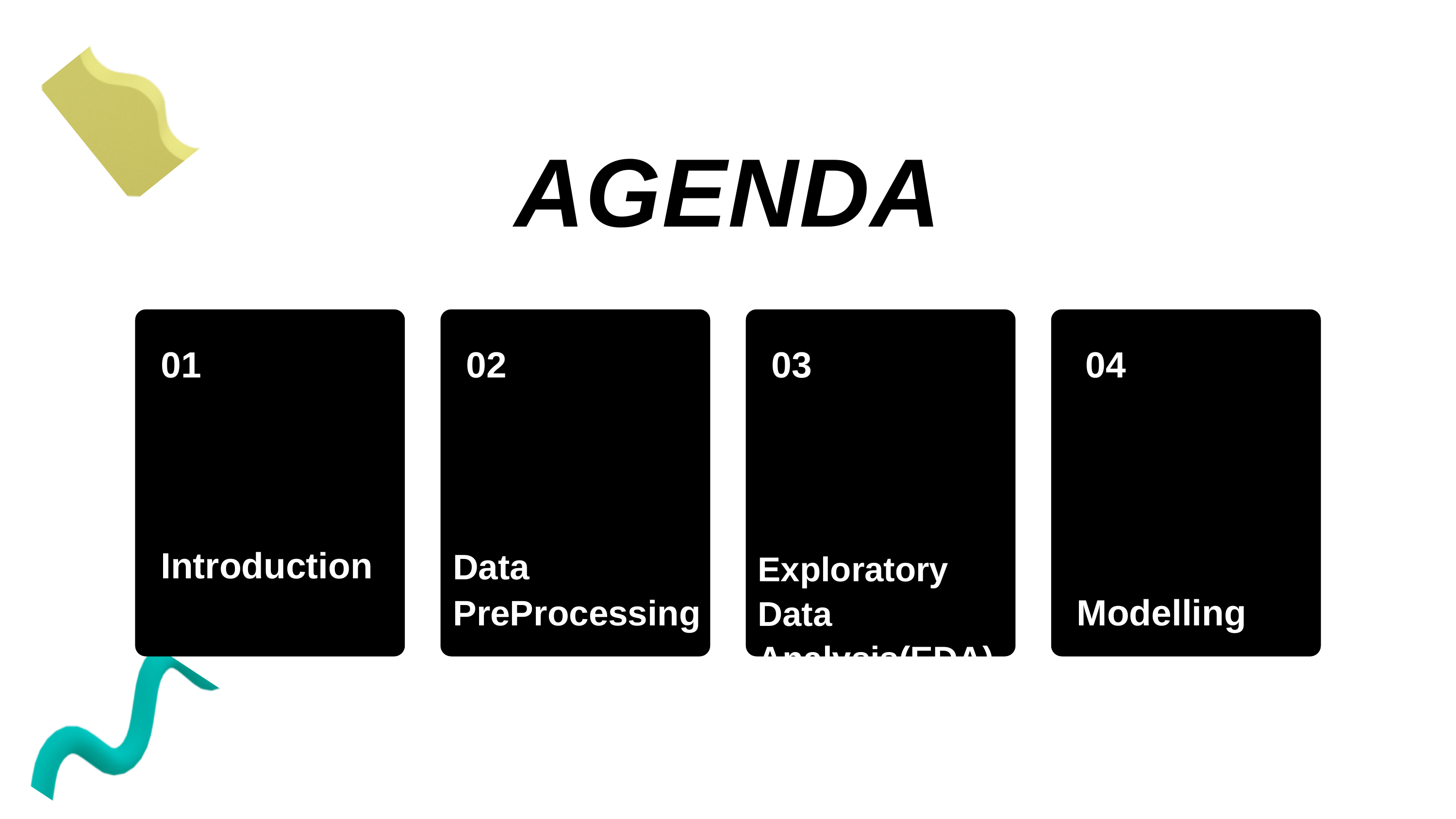

AGENDA

01
02
03
04
Introduction

Data PreProcessing
Exploratory Data Analysis(EDA)
Modelling